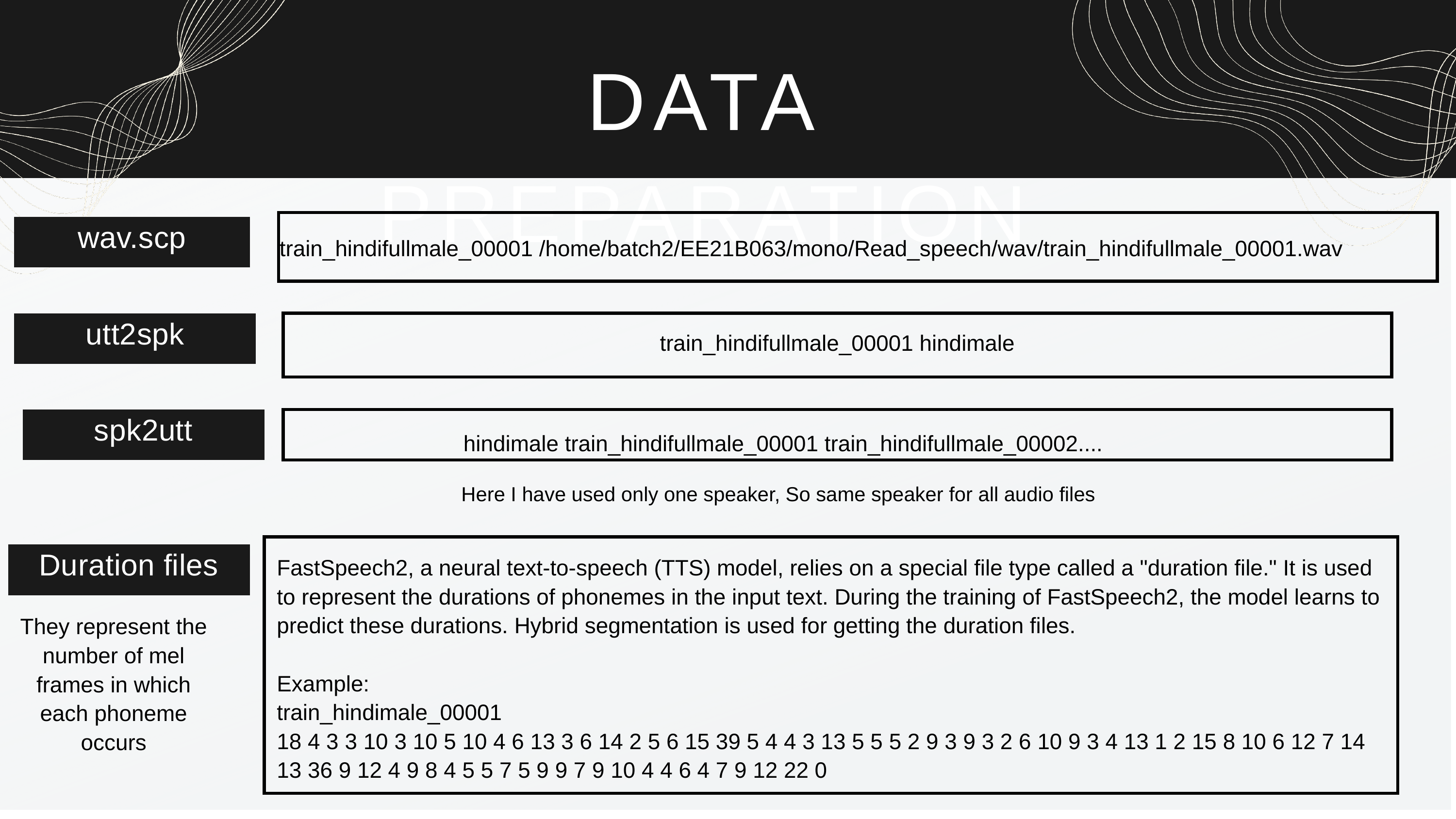

DATA PREPARATION

wav.scp
train_hindifullmale_00001 /home/batch2/EE21B063/mono/Read_speech/wav/train_hindifullmale_00001.wav

utt2spk

train_hindifullmale_00001 hindimale

spk2utt
hindimale train_hindifullmale_00001 train_hindifullmale_00002....
Here I have used only one speaker, So same speaker for all audio files

Duration files
FastSpeech2, a neural text-to-speech (TTS) model, relies on a special file type called a "duration file." It is used to represent the durations of phonemes in the input text. During the training of FastSpeech2, the model learns to predict these durations. Hybrid segmentation is used for getting the duration files.

Example:
train_hindimale_00001
18 4 3 3 10 3 10 5 10 4 6 13 3 6 14 2 5 6 15 39 5 4 4 3 13 5 5 5 2 9 3 9 3 2 6 10 9 3 4 13 1 2 15 8 10 6 12 7 14 13 36 9 12 4 9 8 4 5 5 7 5 9 9 7 9 10 4 4 6 4 7 9 12 22 0

They represent the number of mel frames in which each phoneme occurs